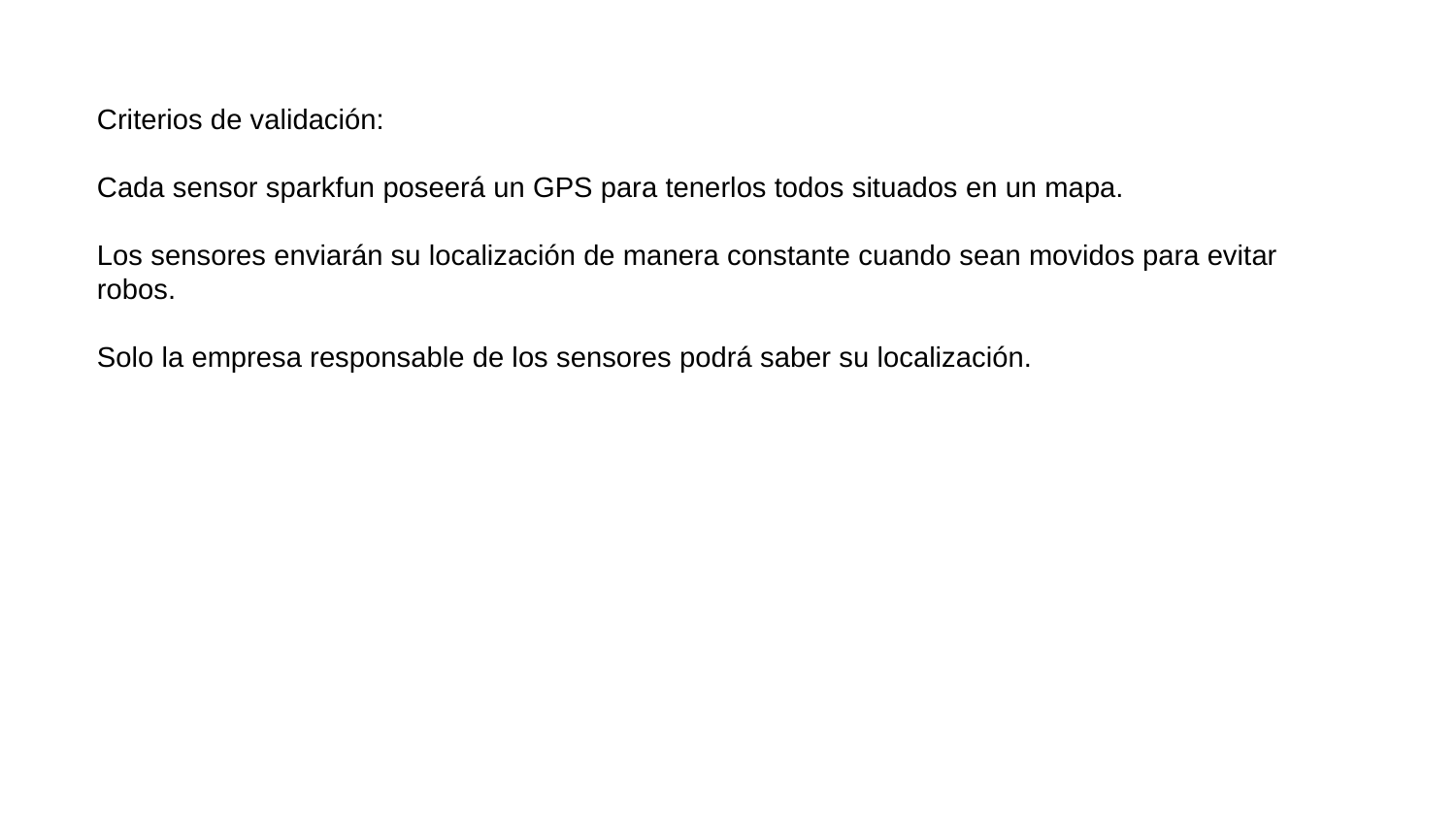

Criterios de validación:

Cada sensor sparkfun poseerá un GPS para tenerlos todos situados en un mapa.

Los sensores enviarán su localización de manera constante cuando sean movidos para evitar robos.

Solo la empresa responsable de los sensores podrá saber su localización.